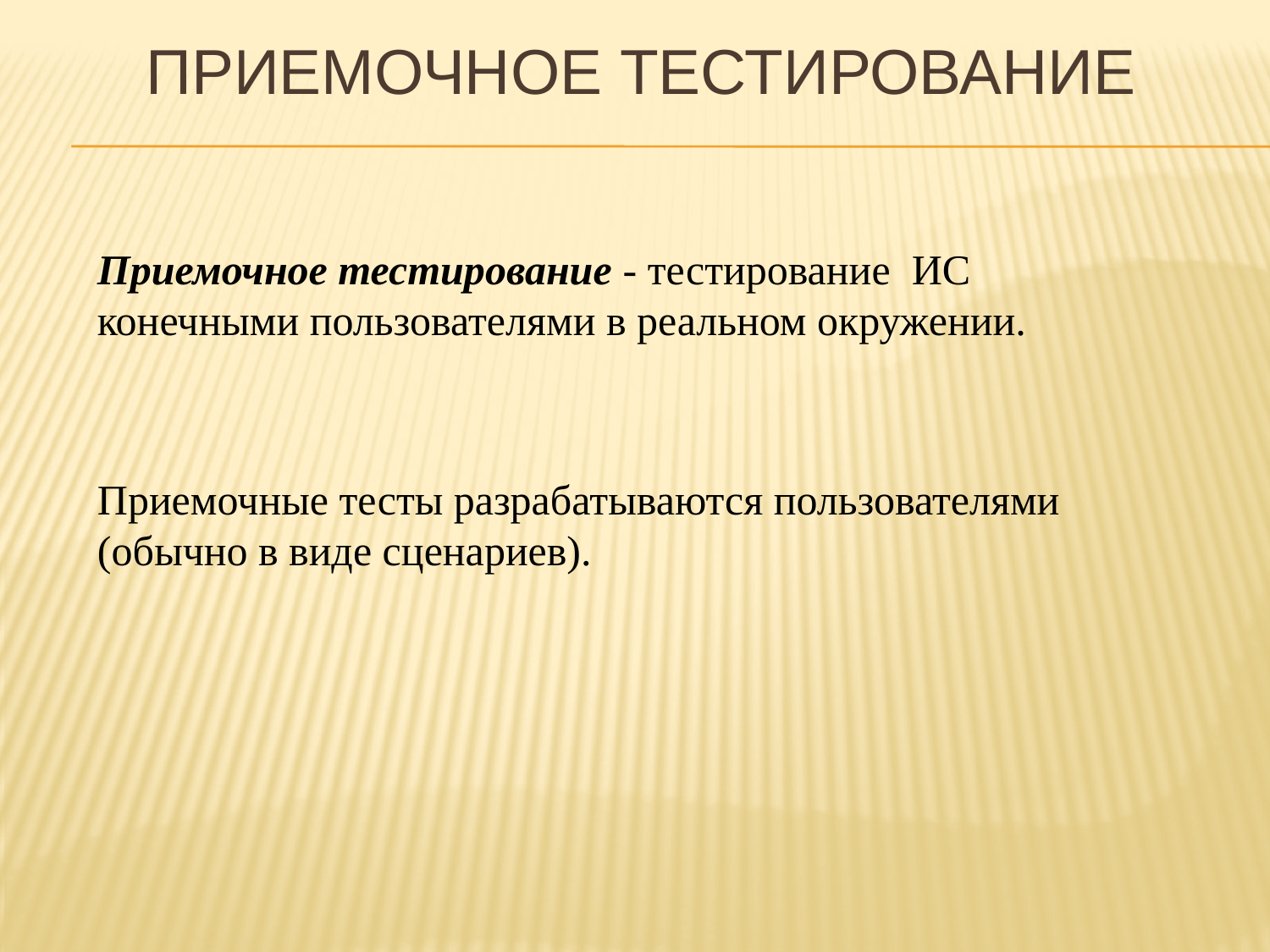

Приемочное тестирование
Приемочное тестирование - тестирование  ИС  конечными пользователями в реальном окружении.

Приемочные тесты разрабатываются пользователями (обычно в виде сценариев).